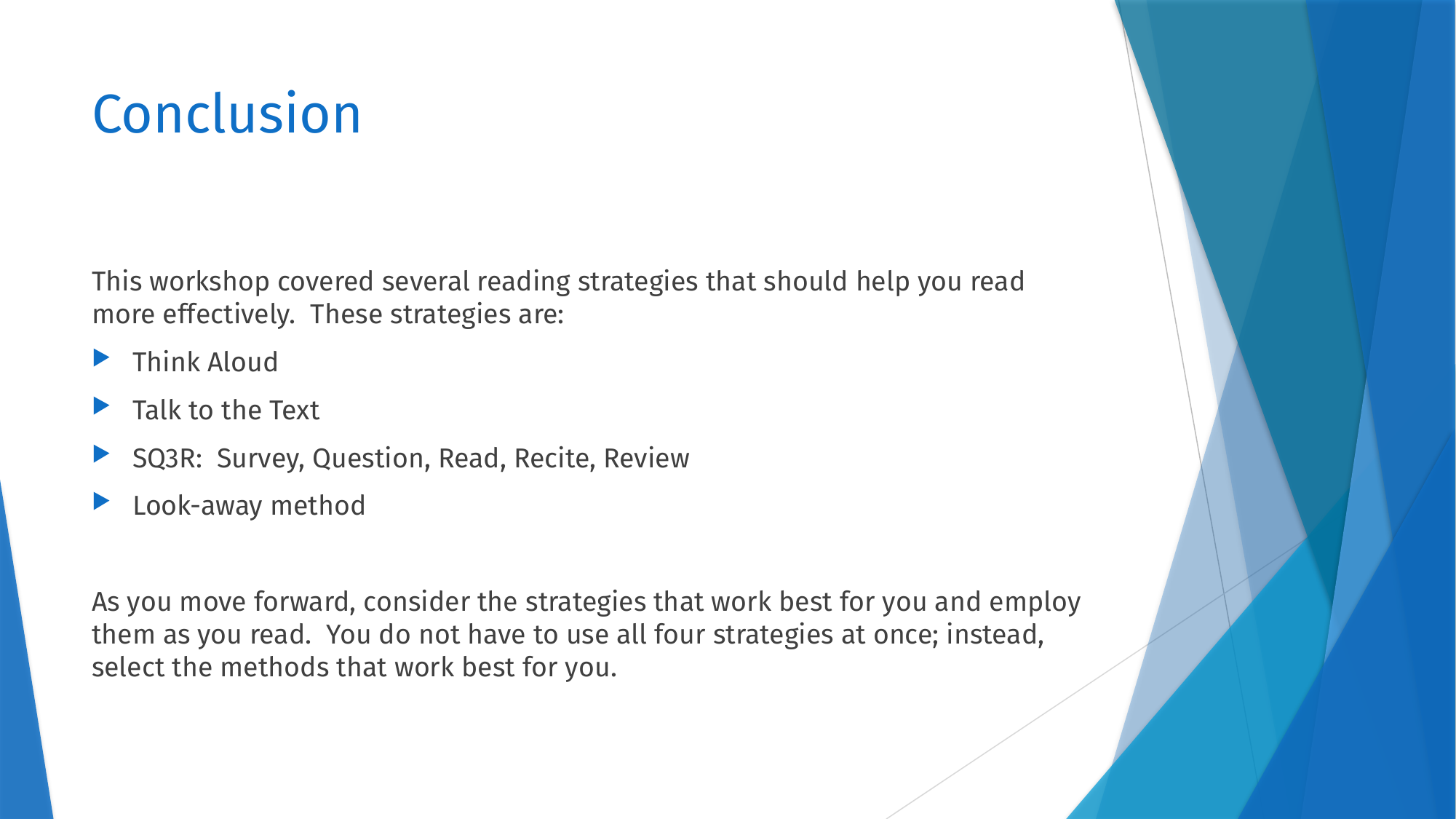

# Conclusion
This workshop covered several reading strategies that should help you read more effectively.  These strategies are:
Think Aloud
Talk to the Text
SQ3R:  Survey, Question, Read, Recite, Review
Look-away method

As you move forward, consider the strategies that work best for you and employ them as you read.  You do not have to use all four strategies at once; instead, select the methods that work best for you.